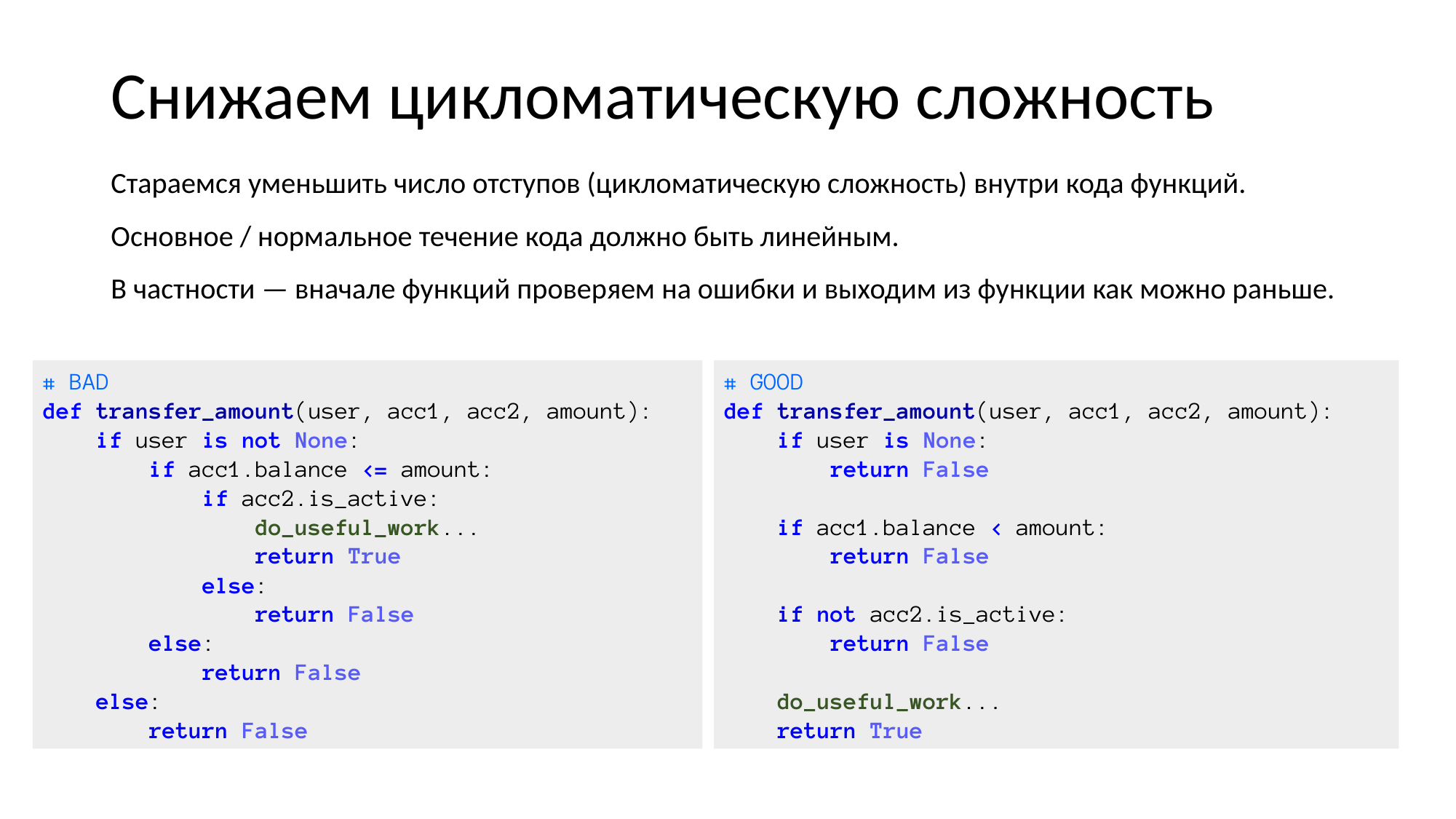

# Снижаем цикломатическую сложность
Стараемся уменьшить число отступов (цикломатическую сложность) внутри кода функций.
Основное / нормальное течение кода должно быть линейным.
В частности — вначале функций проверяем на ошибки и выходим из функции как можно раньше.
# BAD def transfer_amount(user, acc1, acc2, amount):     if user is not None:         if acc1.balance <= amount:             if acc2.is_active:                 do_useful_work...                 return True             else:                 return False         else:             return False     else:         return False
# GOOD def transfer_amount(user, acc1, acc2, amount):     if user is None:         return False             if acc1.balance < amount:         return False         if not acc2.is_active:         return False         do_useful_work...     return True